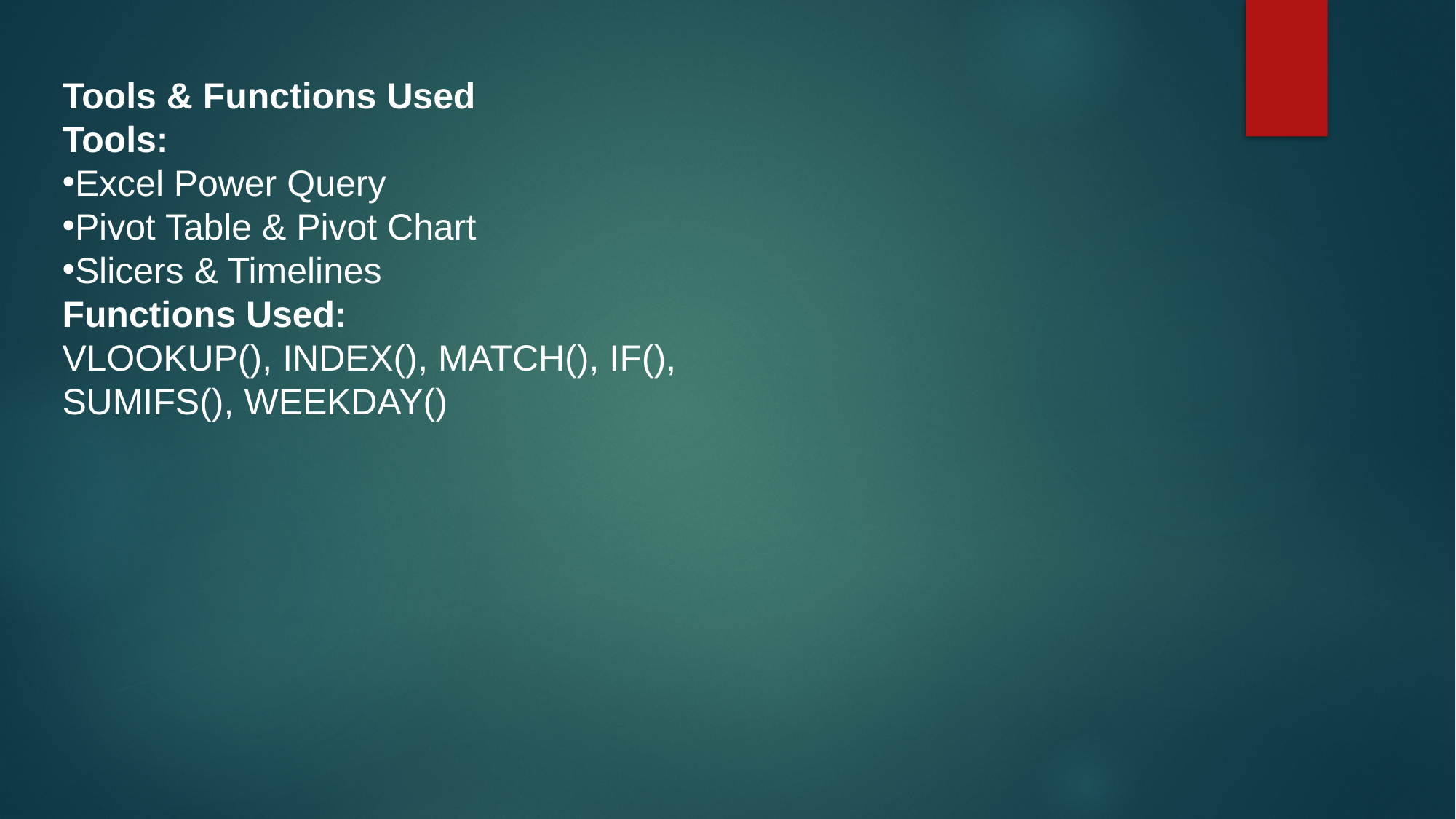

Tools & Functions Used
Tools:
Excel Power Query
Pivot Table & Pivot Chart
Slicers & Timelines
Functions Used:
VLOOKUP(), INDEX(), MATCH(), IF(), SUMIFS(), WEEKDAY()